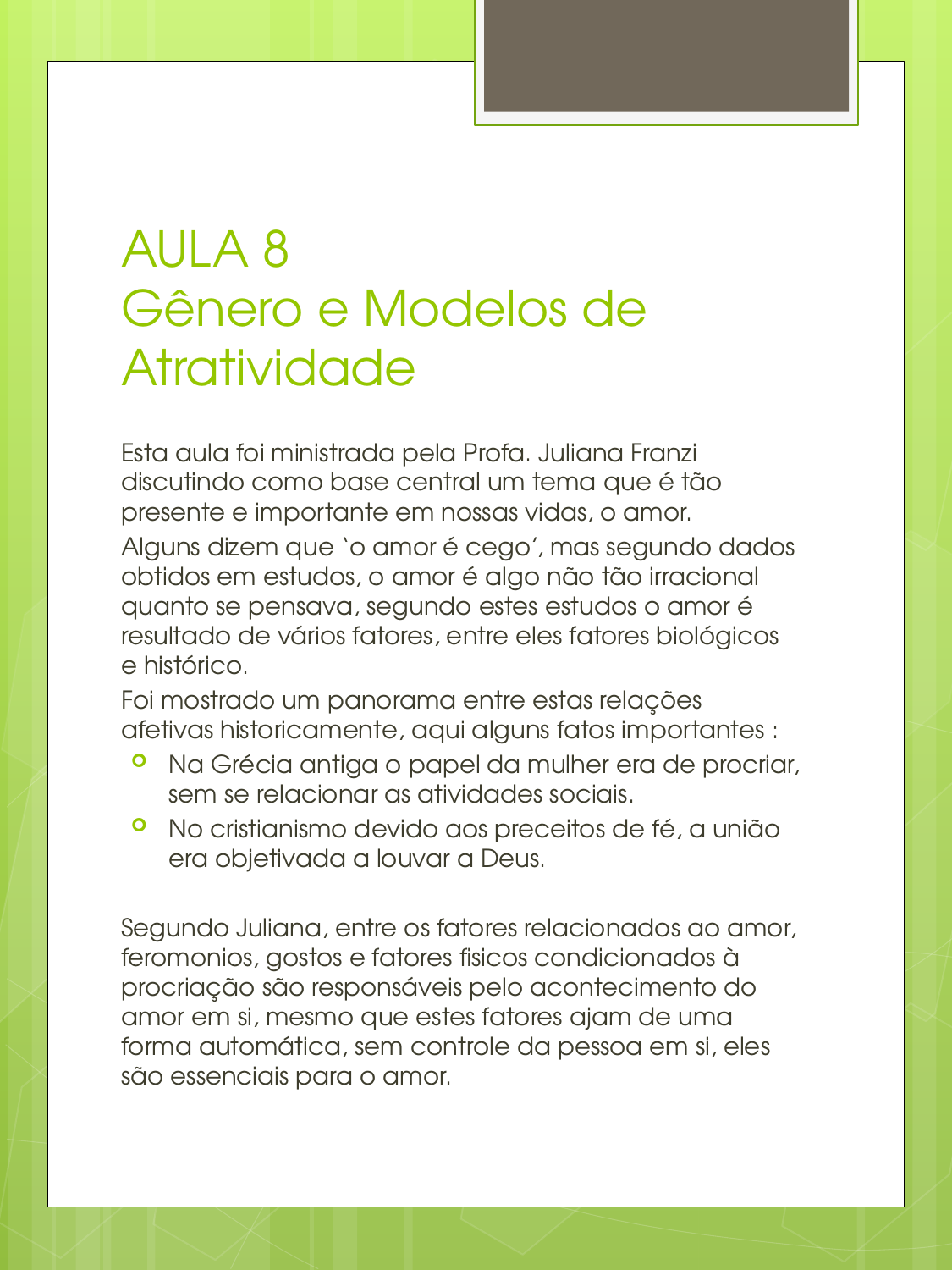

# AULA 8 Gênero e Modelos de Atratividade
Esta aula foi ministrada pela Profa. Juliana Franzi discutindo como base central um tema que é tão presente e importante em nossas vidas, o amor.
Alguns dizem que ‘o amor é cego’, mas segundo dados obtidos em estudos, o amor é algo não tão irracional quanto se pensava, segundo estes estudos o amor é resultado de vários fatores, entre eles fatores biológicos e histórico.
Foi mostrado um panorama entre estas relações afetivas historicamente, aqui alguns fatos importantes :
Na Grécia antiga o papel da mulher era de procriar, sem se relacionar as atividades sociais.
No cristianismo devido aos preceitos de fé, a união era objetivada a louvar a Deus.

Segundo Juliana, entre os fatores relacionados ao amor, feromonios, gostos e fatores fisicos condicionados à procriação são responsáveis pelo acontecimento do amor em si, mesmo que estes fatores ajam de uma forma automática, sem controle da pessoa em si, eles são essenciais para o amor.